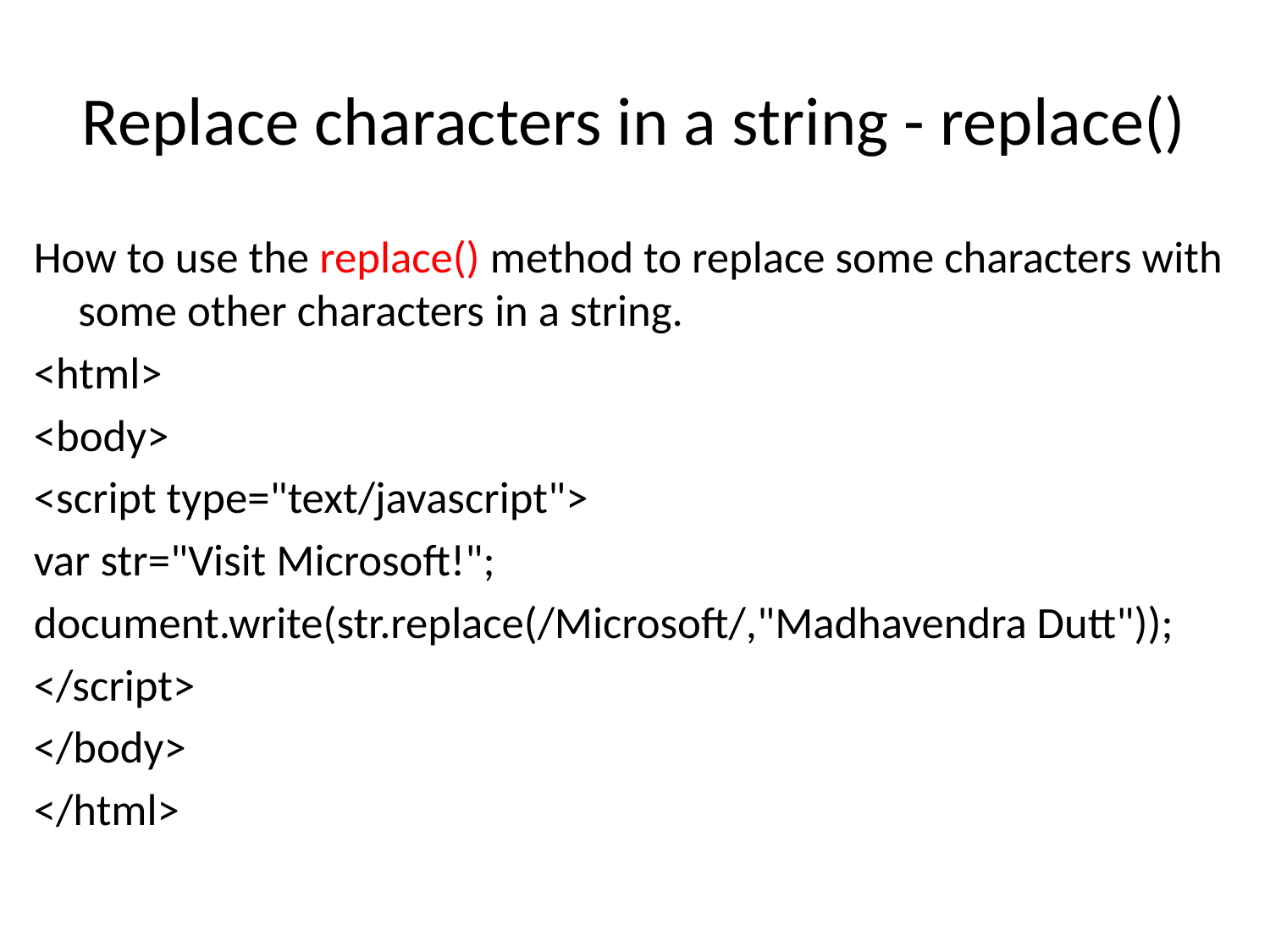

# Replace characters in a string - replace()
How to use the replace() method to replace some characters with some other characters in a string.
<html>
<body>
<script type="text/javascript">
var str="Visit Microsoft!";
document.write(str.replace(/Microsoft/,"Madhavendra Dutt"));
</script>
</body>
</html>